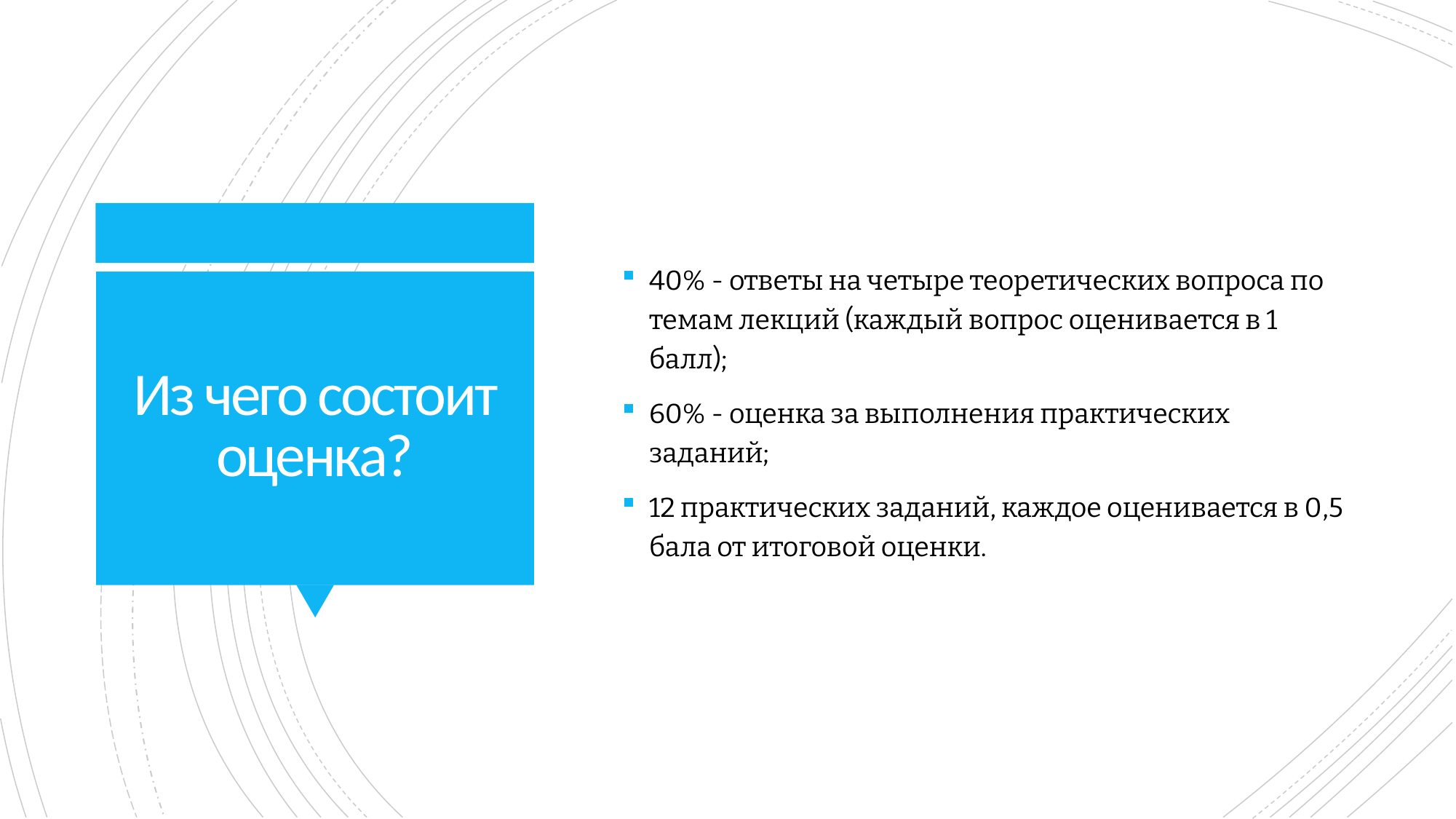

40% - ответы на четыре теоретических вопроса по темам лекций (каждый вопрос оценивается в 1 балл);
60% - оценка за выполнения практических заданий;
12 практических заданий, каждое оценивается в 0,5 бала от итоговой оценки.
# Из чего состоит оценка?